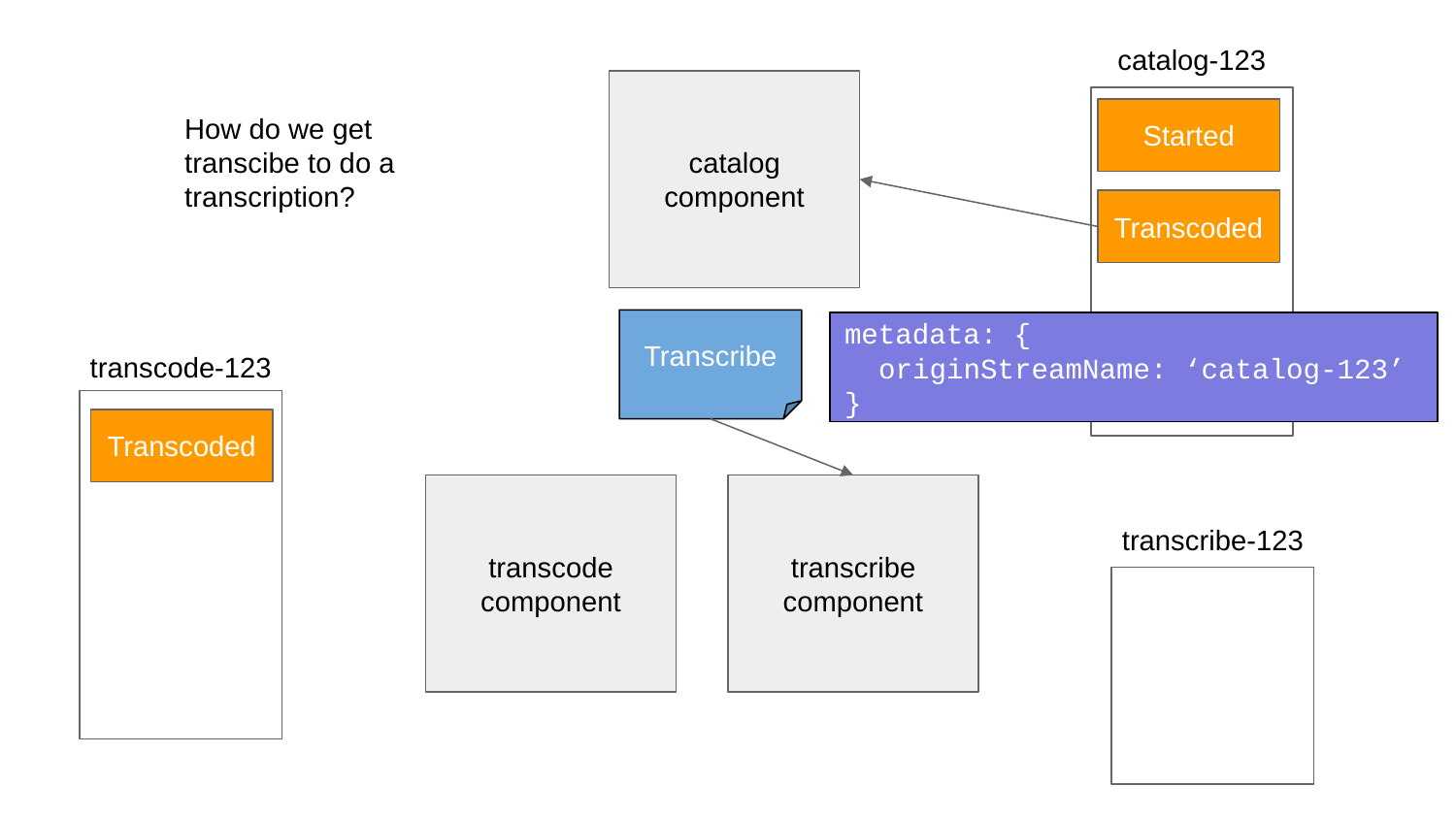

catalog-123
catalog component

How do we get transcibe to do a transcription?
Started
Transcoded
Transcribe
metadata: {
  originStreamName: ‘catalog-123’
}
transcode-123

Transcoded
transcode component
transcribe component
transcribe-123